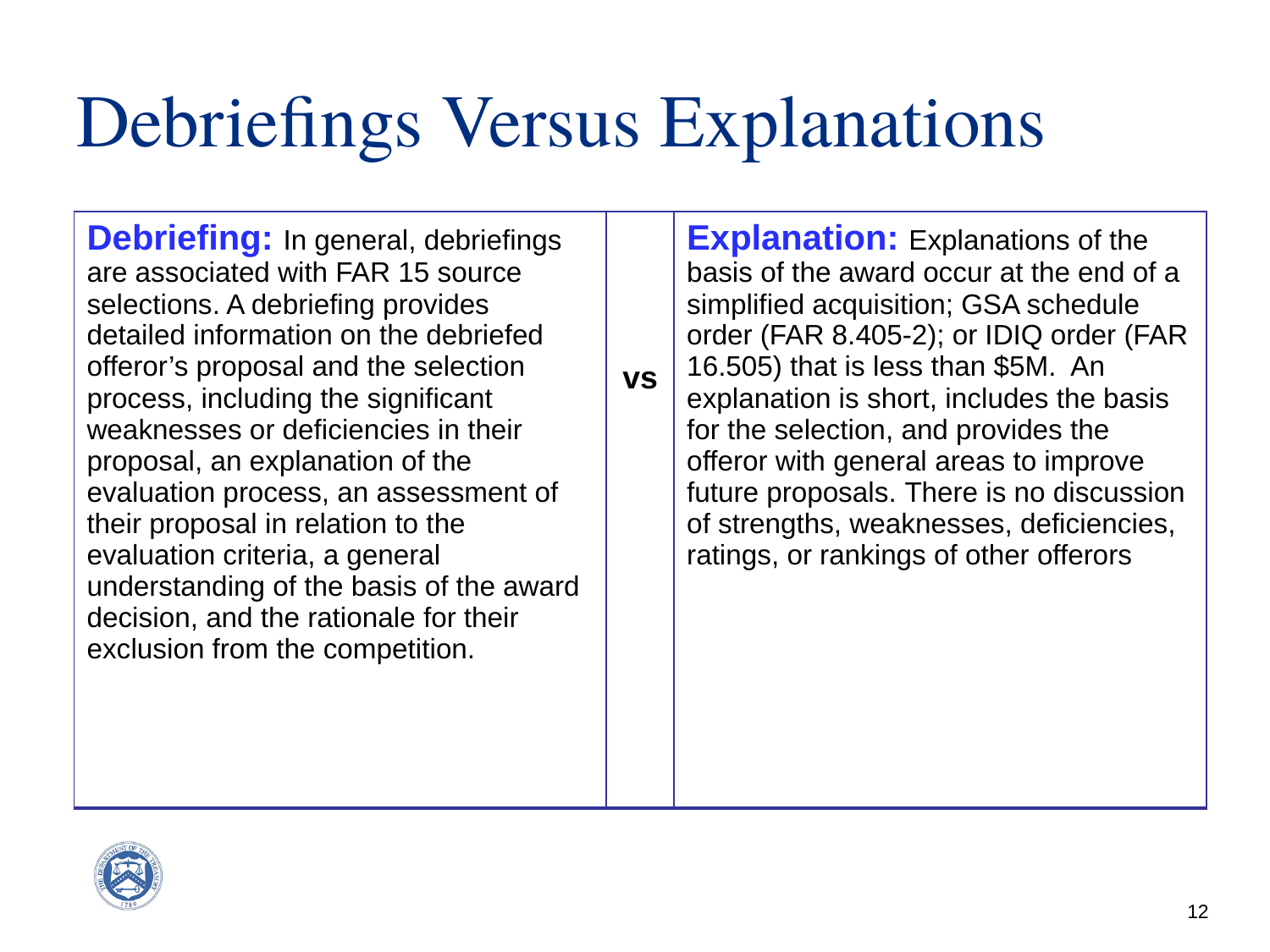

# Debriefings Versus Explanations
| Debriefing: In general, debriefings are associated with FAR 15 source selections. A debriefing provides detailed information on the debriefed offeror’s proposal and the selection process, including the significant weaknesses or deficiencies in their proposal, an explanation of the evaluation process, an assessment of their proposal in relation to the evaluation criteria, a general understanding of the basis of the award decision, and the rationale for their exclusion from the competition. | vs | Explanation: Explanations of the basis of the award occur at the end of a simplified acquisition; GSA schedule order (FAR 8.405-2); or IDIQ order (FAR 16.505) that is less than $5M. An explanation is short, includes the basis for the selection, and provides the offeror with general areas to improve future proposals. There is no discussion of strengths, weaknesses, deficiencies, ratings, or rankings of other offerors |
| --- | --- | --- |
12